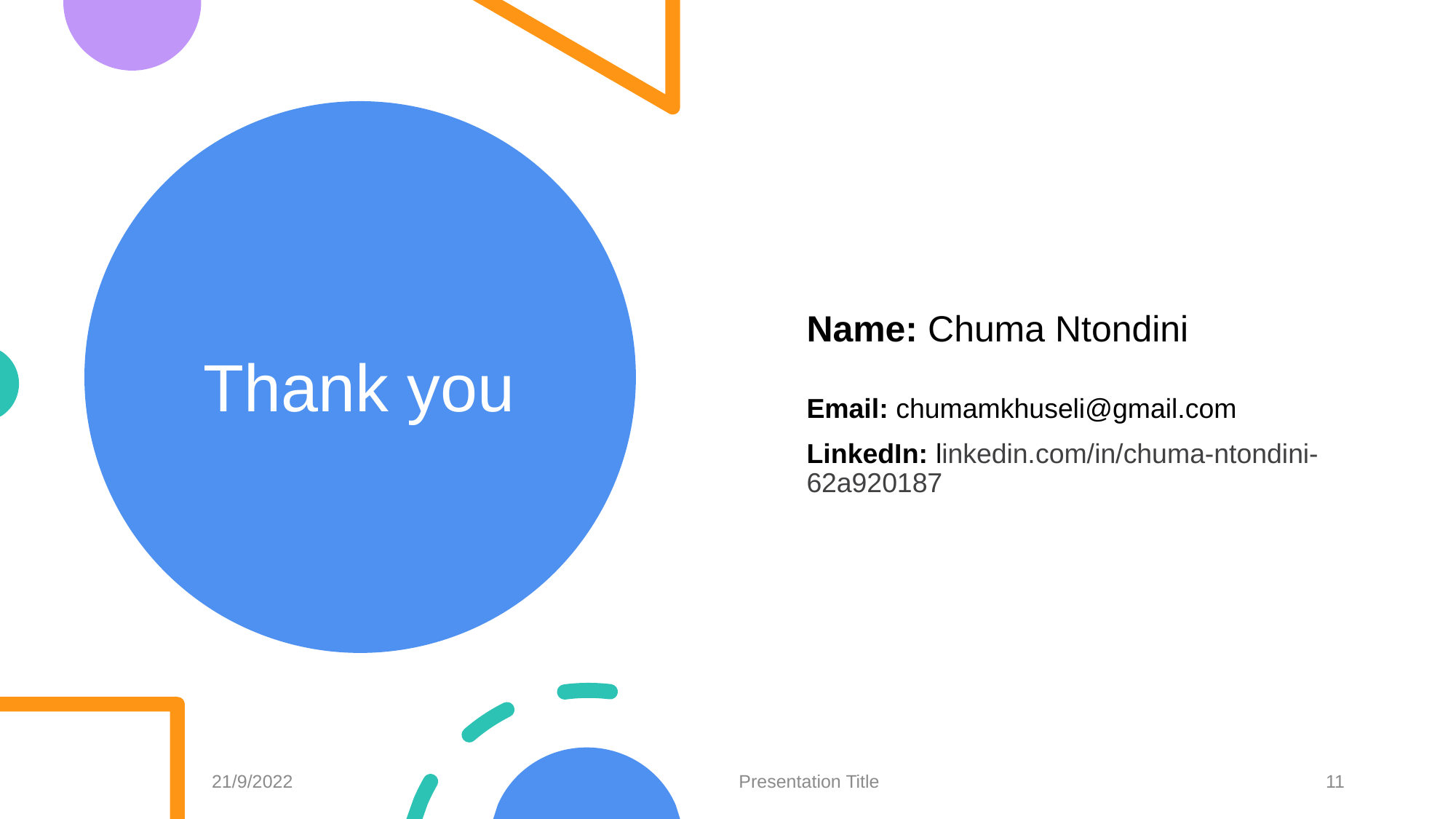

# Thank you
Name: Chuma Ntondini
Email: chumamkhuseli@gmail.com
LinkedIn: linkedin.com/in/chuma-ntondini-62a920187

21/9/2022
Presentation Title
11